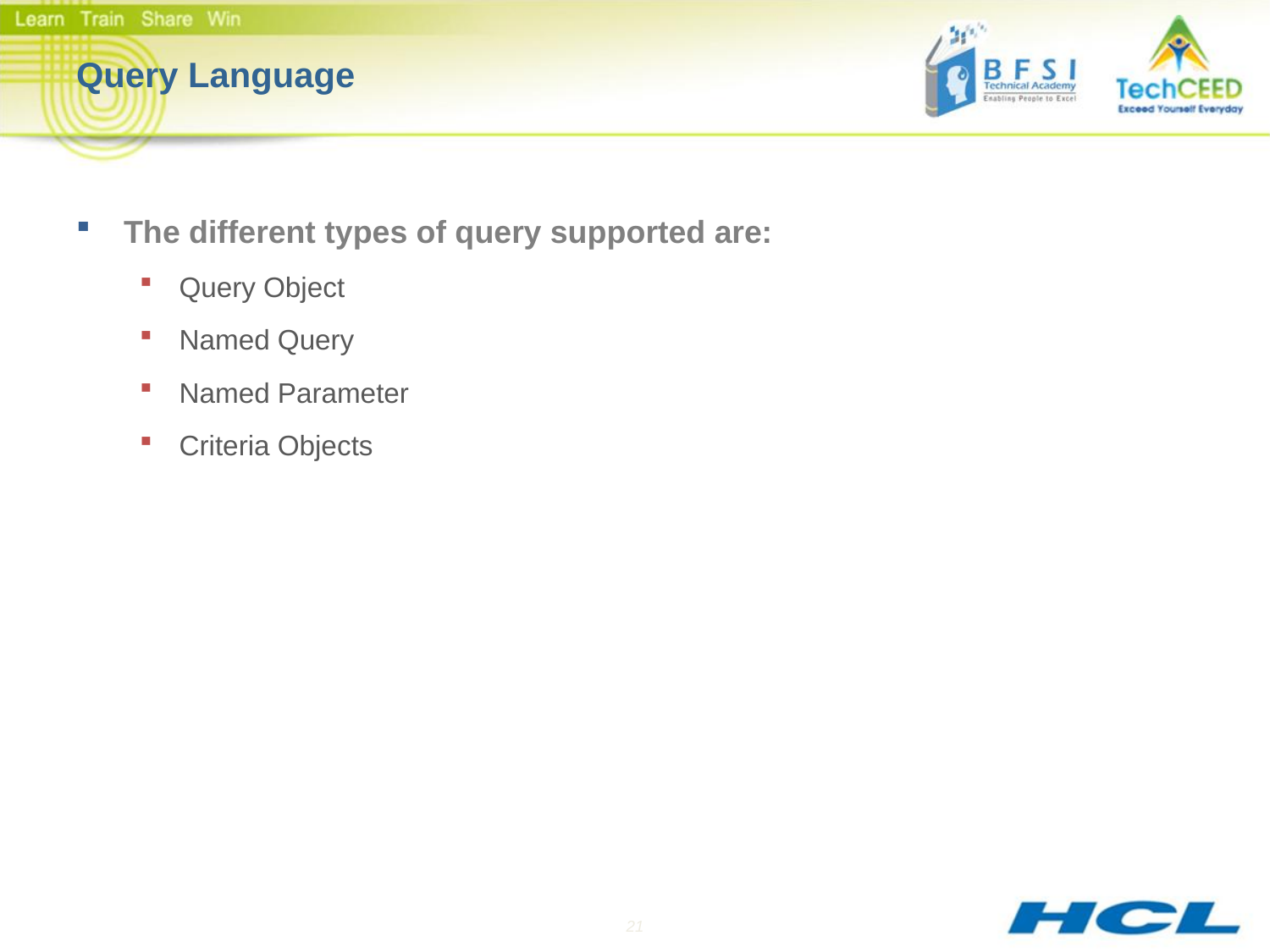

# Query Language
The different types of query supported are:
Query Object
Named Query
Named Parameter
Criteria Objects

21